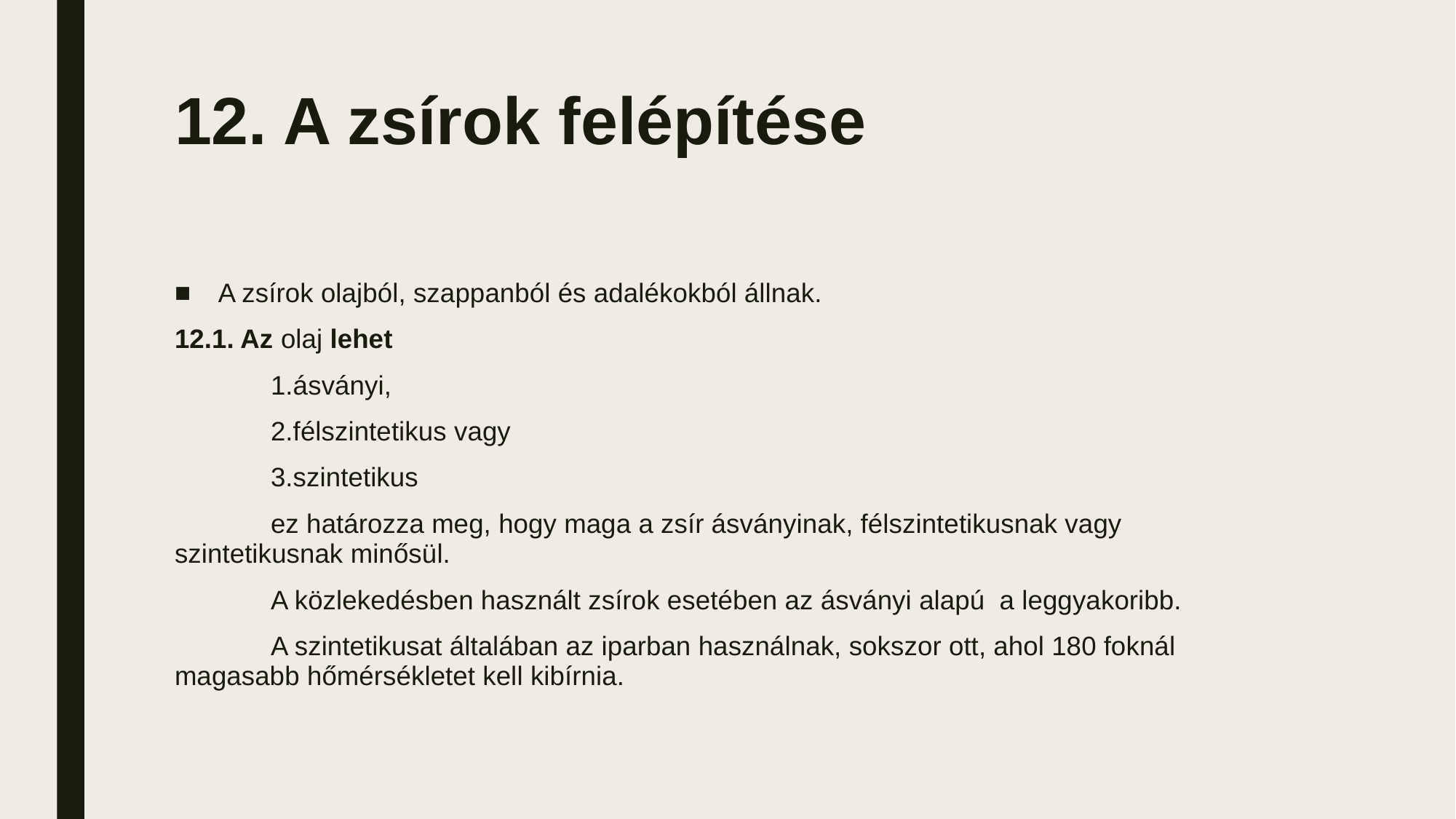

# 12. A zsírok felépítése
A zsírok olajból, szappanból és adalékokból állnak.
12.1. Az olaj lehet
	1.ásványi,
	2.félszintetikus vagy
	3.szintetikus
	ez határozza meg, hogy maga a zsír ásványinak, félszintetikusnak vagy 	szintetikusnak minősül.
	A közlekedésben használt zsírok esetében az ásványi alapú  a leggyakoribb.
	A szintetikusat általában az iparban használnak, sokszor ott, ahol 180 foknál 	magasabb hőmérsékletet kell kibírnia.